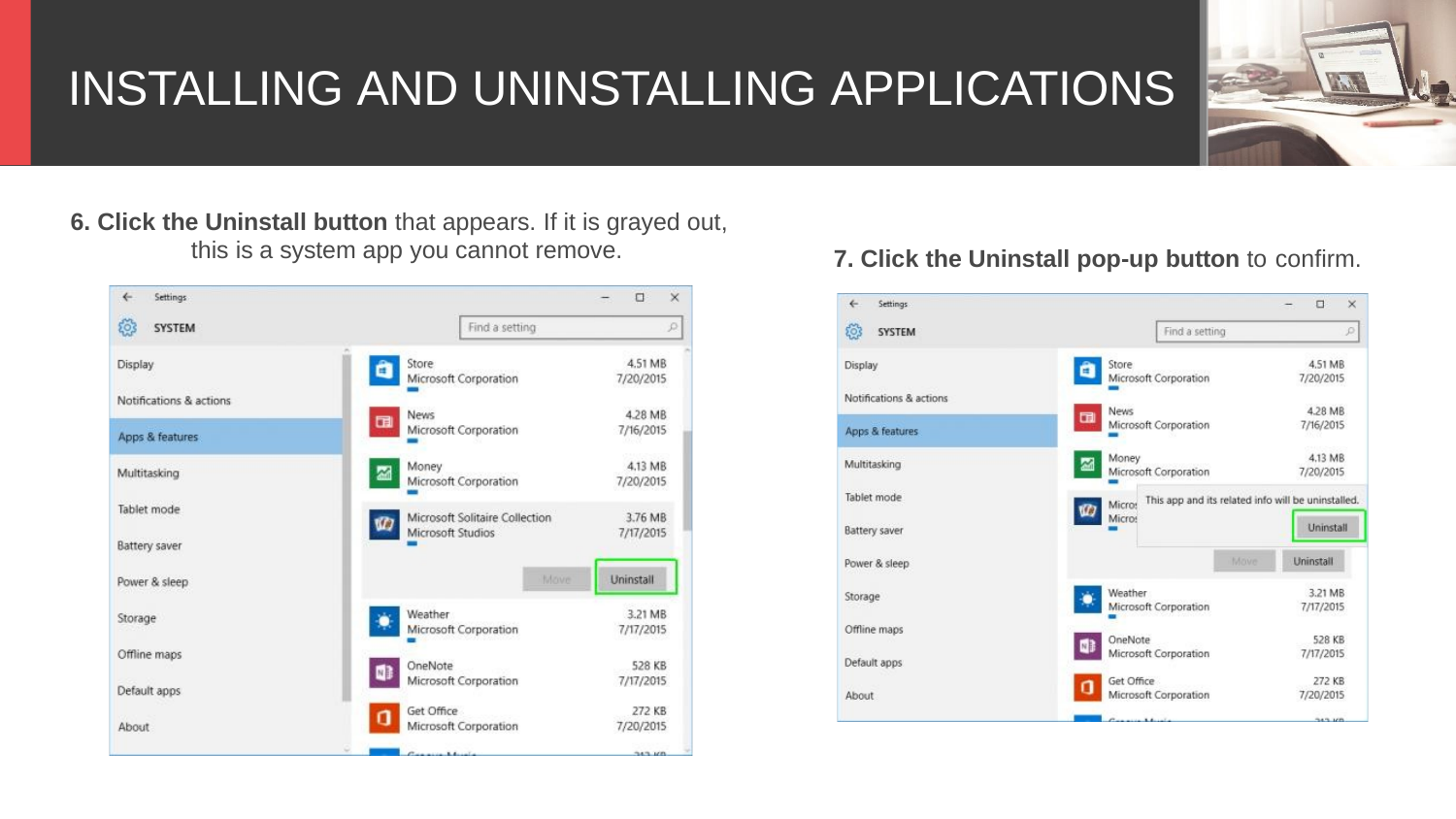

INSTALLING AND UNINSTALLING APPLICATIONS
6. Click the Uninstall button that appears. If it is grayed out,  this is a system app you cannot remove.
7. Click the Uninstall pop-up button to confirm.